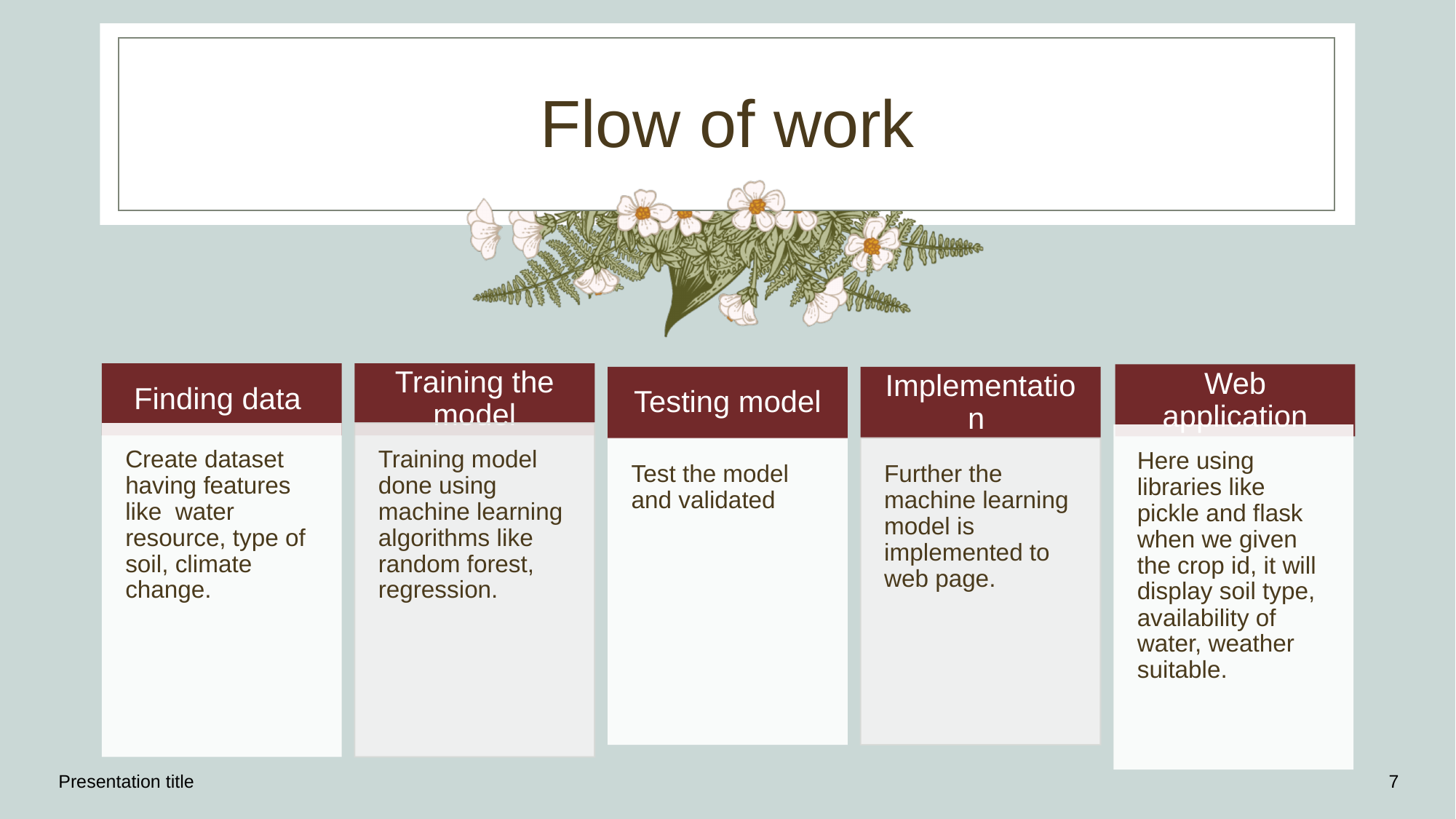

# Flow of work
Finding data
Create dataset having features like  water resource, type of soil, climate change.
Training the model
Training model done using machine learning algorithms like random forest, regression.
Testing model
Test the model and validated
Implementation
Further the machine learning model is implemented to web page.
Web application
Here using libraries like pickle and flask when we given the crop id, it will display soil type, availability of water, weather suitable.
Presentation title
7